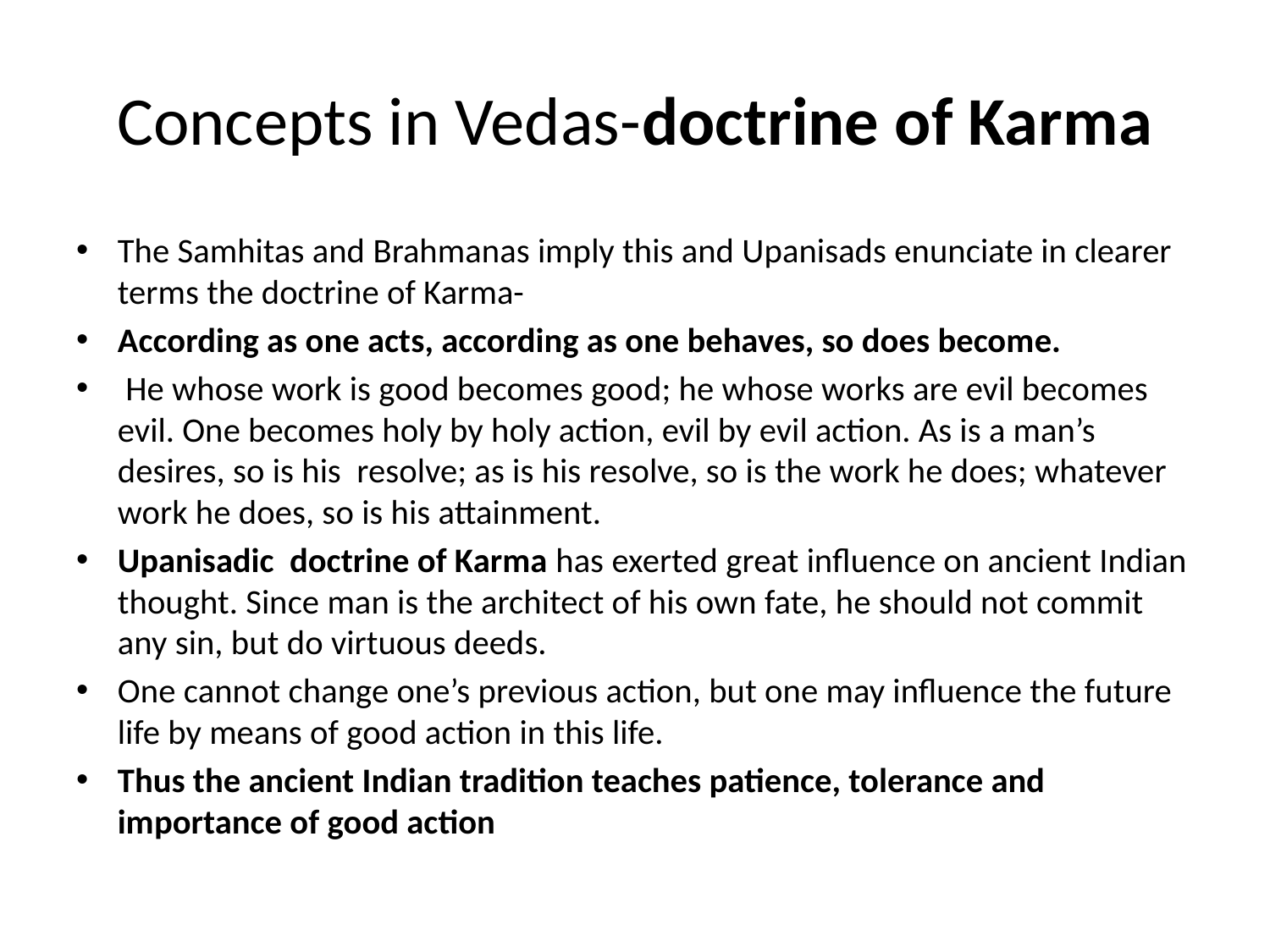

# Concepts in Vedas-doctrine of Karma
The Samhitas and Brahmanas imply this and Upanisads enunciate in clearer  terms the doctrine of Karma-
According as one acts, according as one behaves, so does become.
 He whose work is good becomes good; he whose works are evil becomes evil. One becomes holy by holy action, evil by evil action. As is a man’s  desires, so is his  resolve; as is his resolve, so is the work he does; whatever work he does, so is his attainment.
Upanisadic  doctrine of Karma has exerted great influence on ancient Indian thought. Since man is the architect of his own fate, he should not commit any sin, but do virtuous deeds.
One cannot change one’s previous action, but one may influence the future life by means of good action in this life.
Thus the ancient Indian tradition teaches patience, tolerance and importance of good action